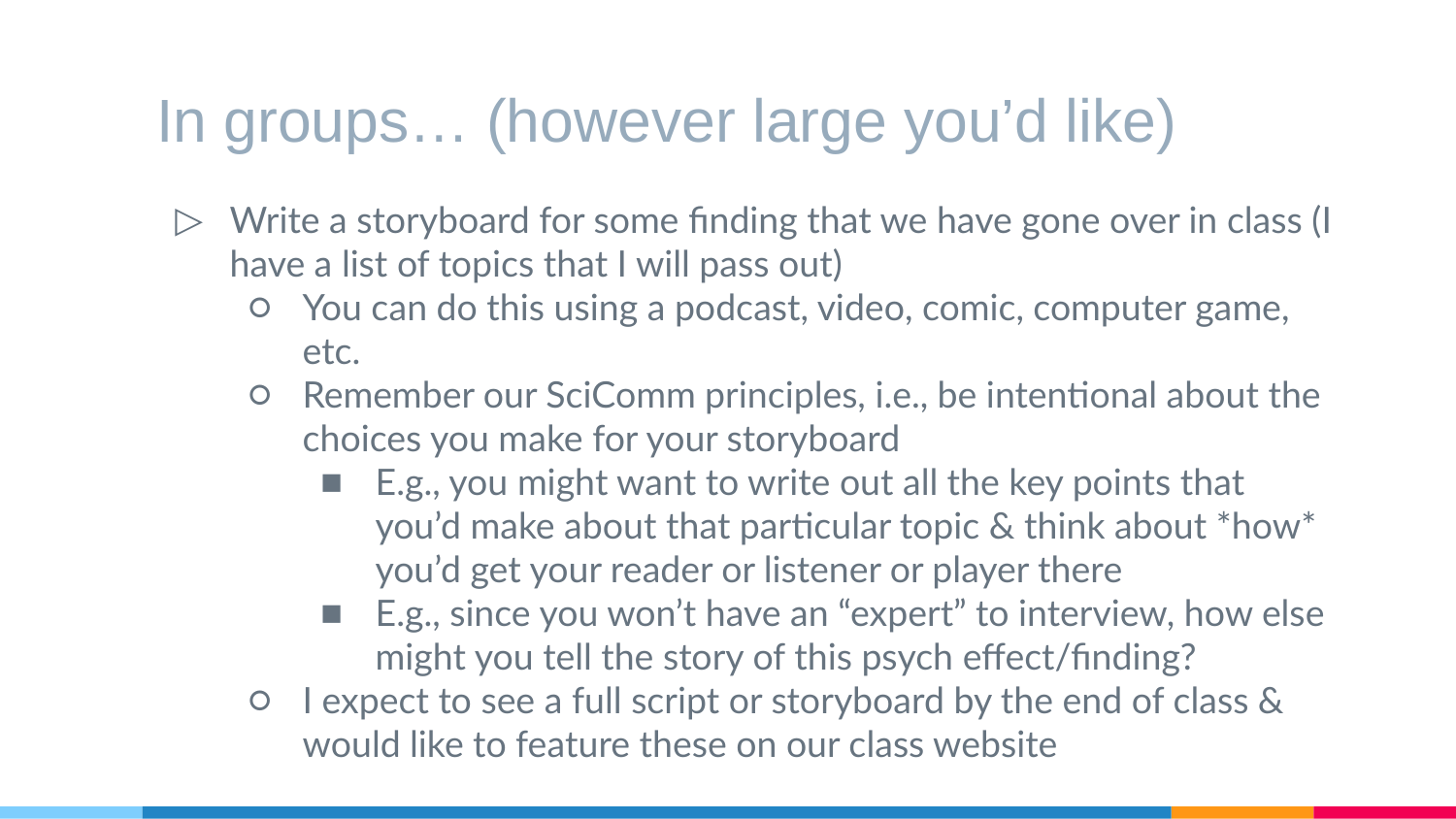

# In groups… (however large you’d like)
Write a storyboard for some finding that we have gone over in class (I have a list of topics that I will pass out)
You can do this using a podcast, video, comic, computer game, etc.
Remember our SciComm principles, i.e., be intentional about the choices you make for your storyboard
E.g., you might want to write out all the key points that you’d make about that particular topic & think about *how* you’d get your reader or listener or player there
E.g., since you won’t have an “expert” to interview, how else might you tell the story of this psych effect/finding?
I expect to see a full script or storyboard by the end of class & would like to feature these on our class website